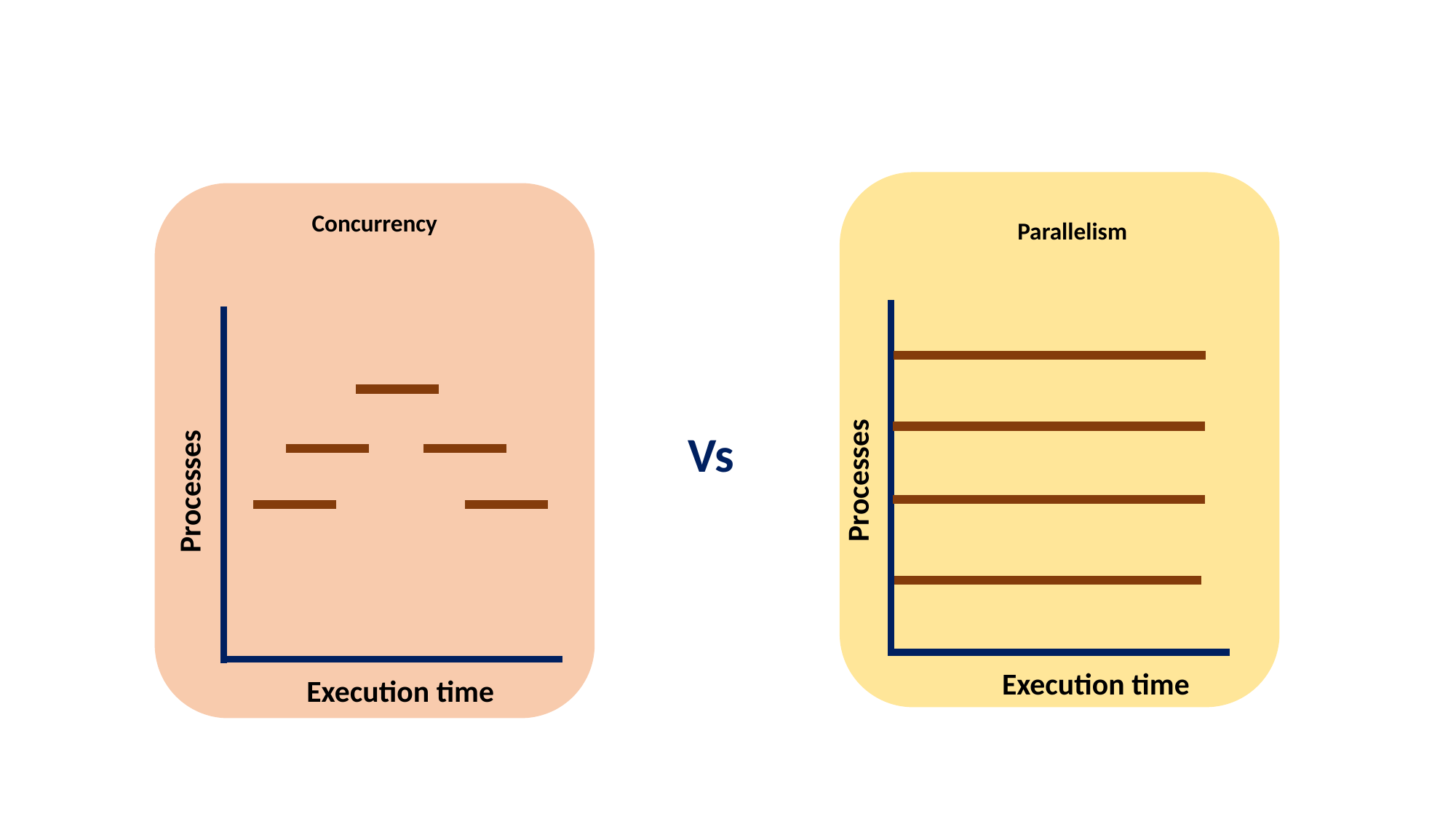

Concurrency
Parallelism
Vs
Processes
Processes
Execution time
Execution time